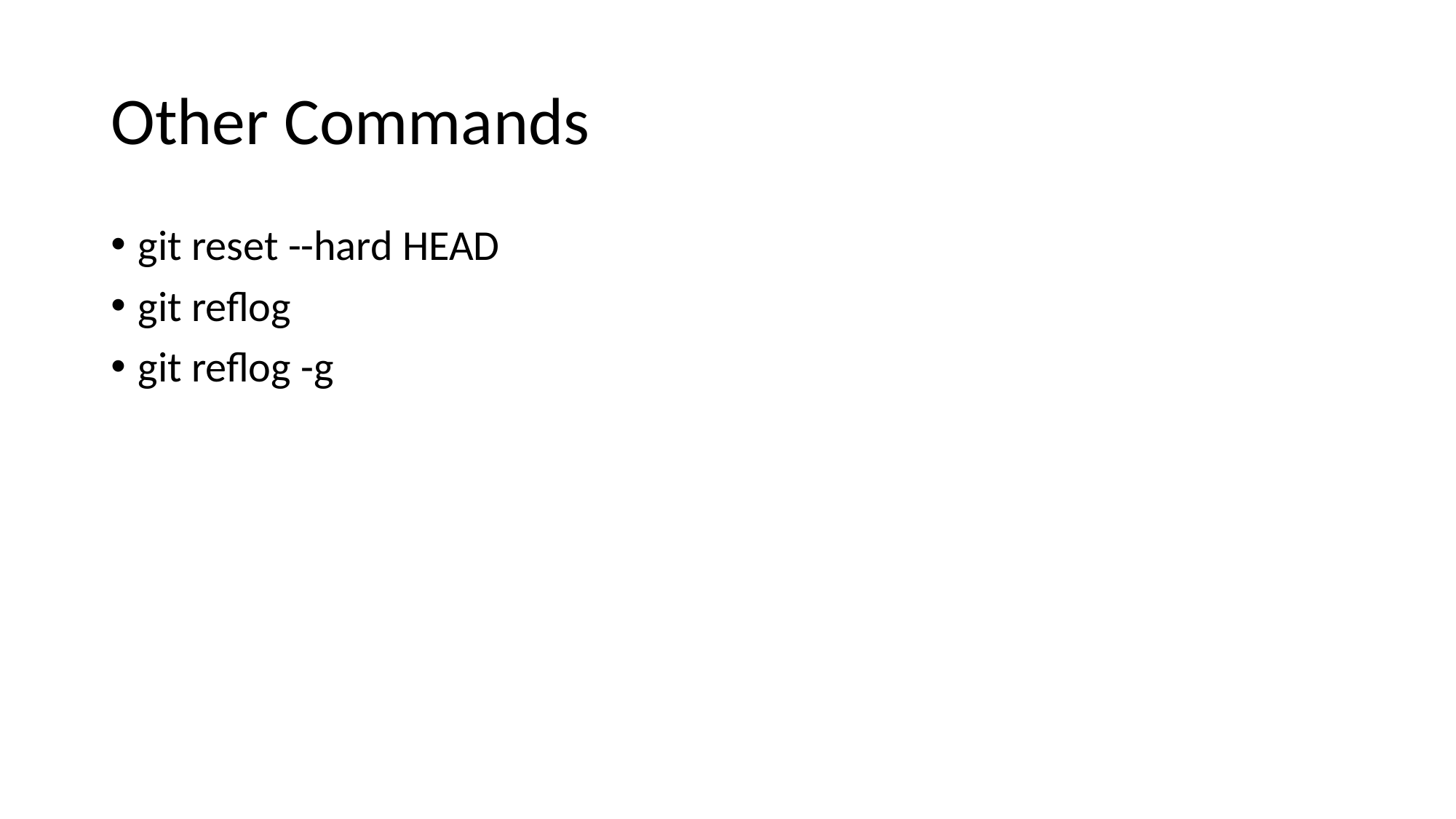

# Other Commands
git reset --hard HEAD
git reflog
git reflog -g